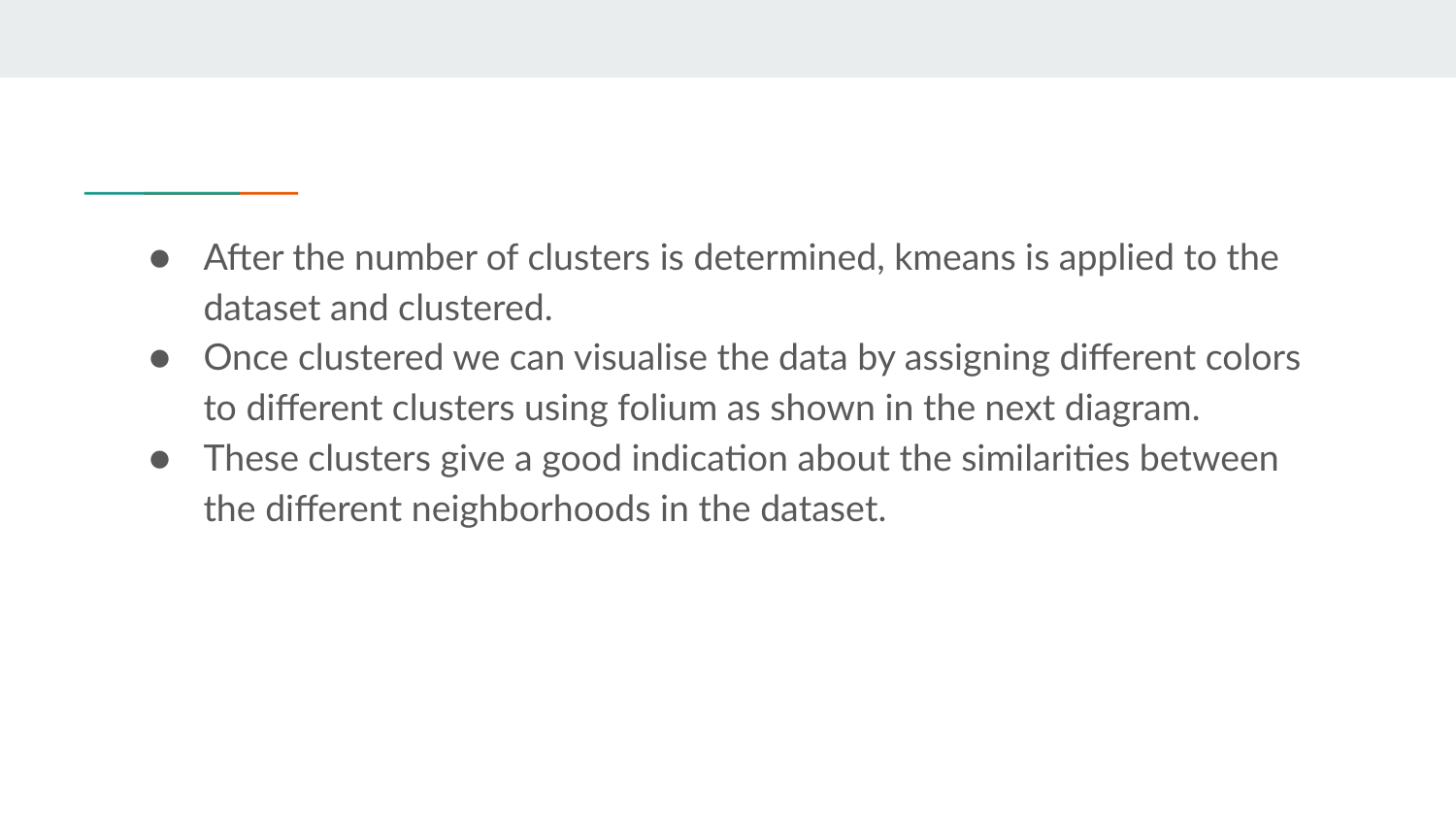

After the number of clusters is determined, kmeans is applied to the dataset and clustered.
Once clustered we can visualise the data by assigning different colors to different clusters using folium as shown in the next diagram.
These clusters give a good indication about the similarities between the different neighborhoods in the dataset.